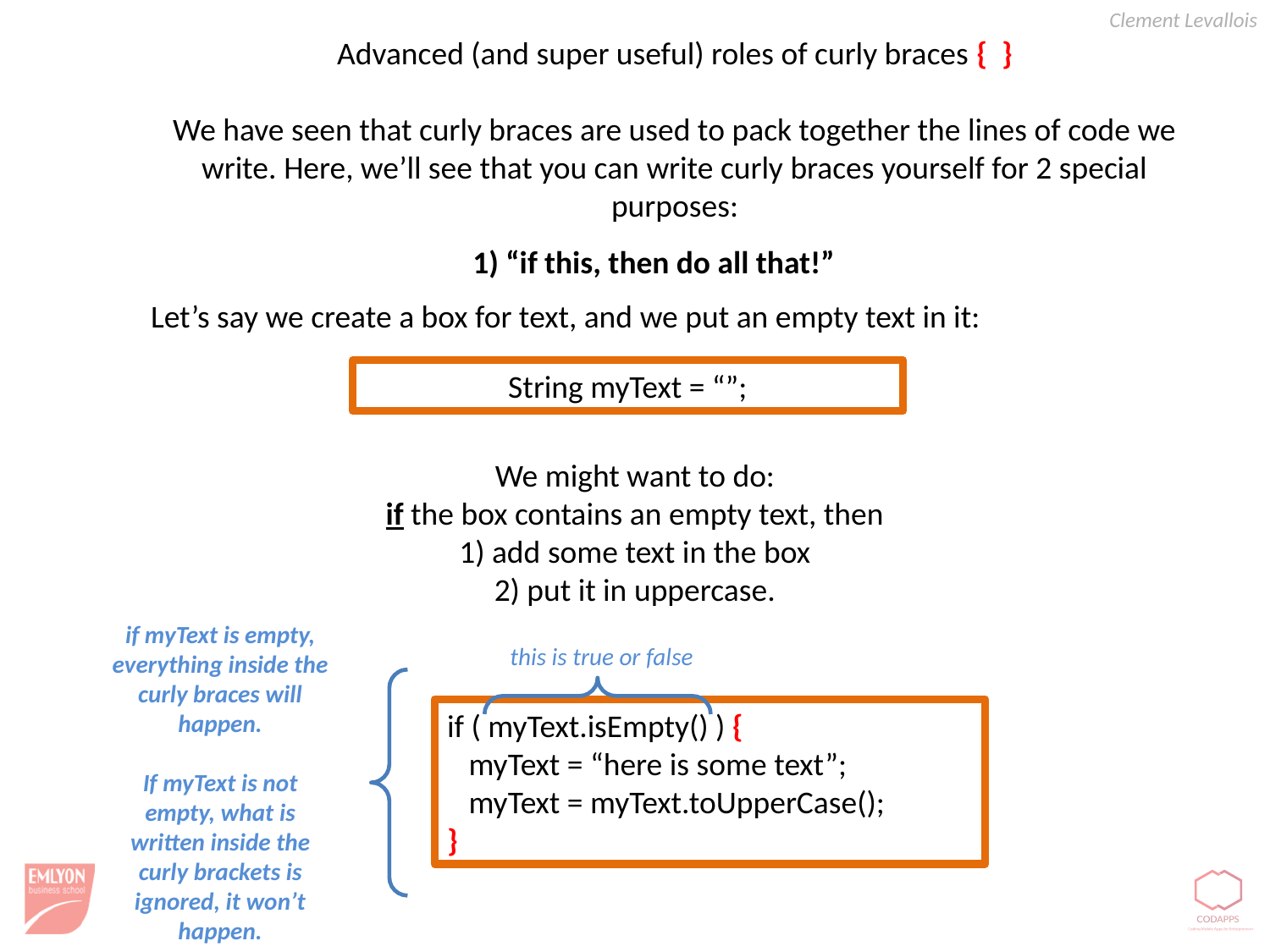

Advanced (and super useful) roles of curly braces {  }

We have seen that curly braces are used to pack together the lines of code we write. Here, we’ll see that you can write curly braces yourself for 2 special purposes:
1) “if this, then do all that!”
Let’s say we create a box for text, and we put an empty text in it:
String myText = “”;
We might want to do:
if the box contains an empty text, then
1) add some text in the box
2) put it in uppercase.

if myText is empty,
everything inside the curly braces will happen.

If myText is not empty, what is written inside the curly brackets is ignored, it won’t happen.
this is true or false

if ( myText.isEmpty() ) {
   myText = “here is some text”;
   myText = myText.toUpperCase();
}